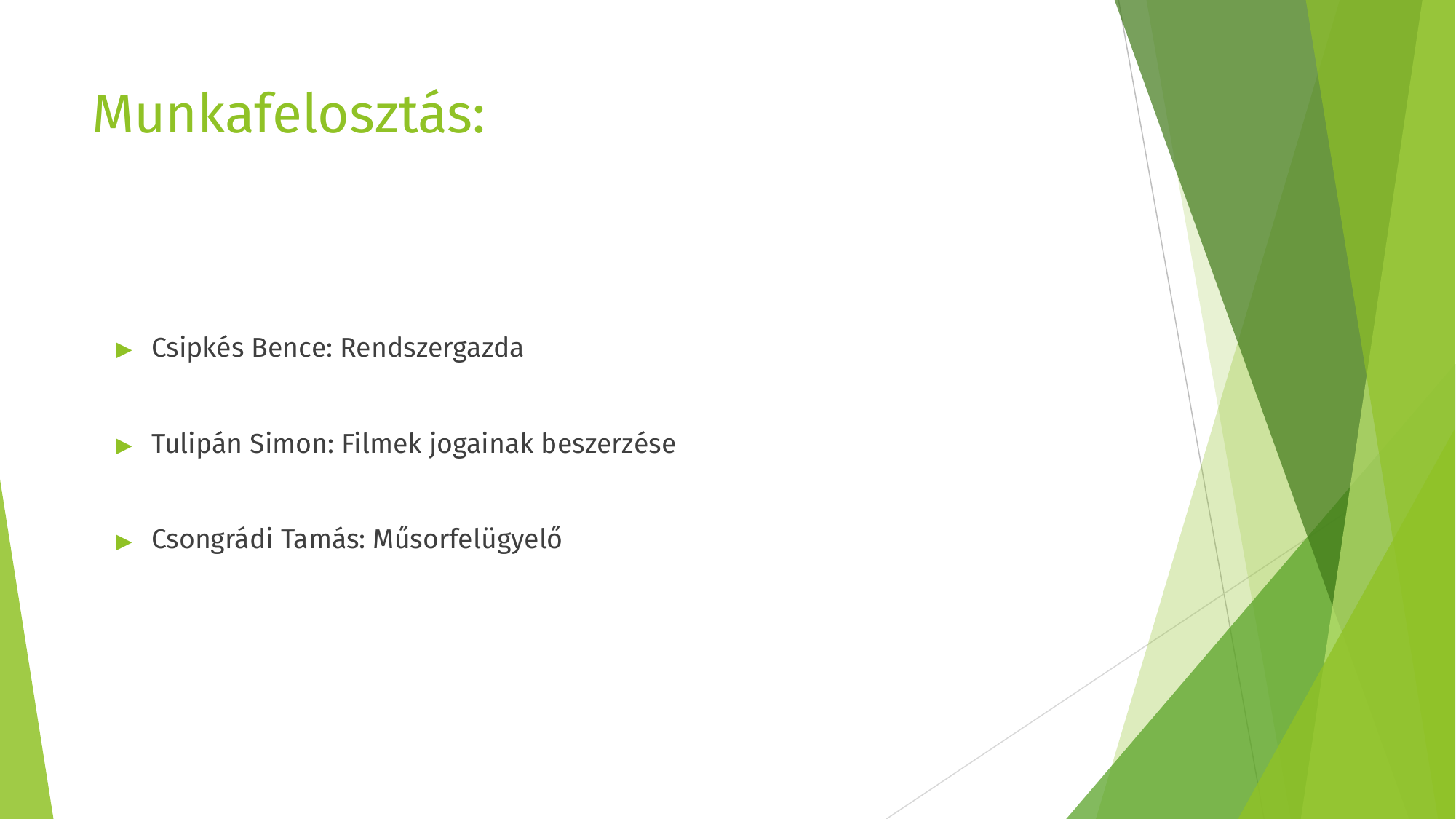

# Munkafelosztás:
Csipkés Bence: Rendszergazda

Tulipán Simon: Filmek jogainak beszerzése

Csongrádi Tamás: Műsorfelügyelő